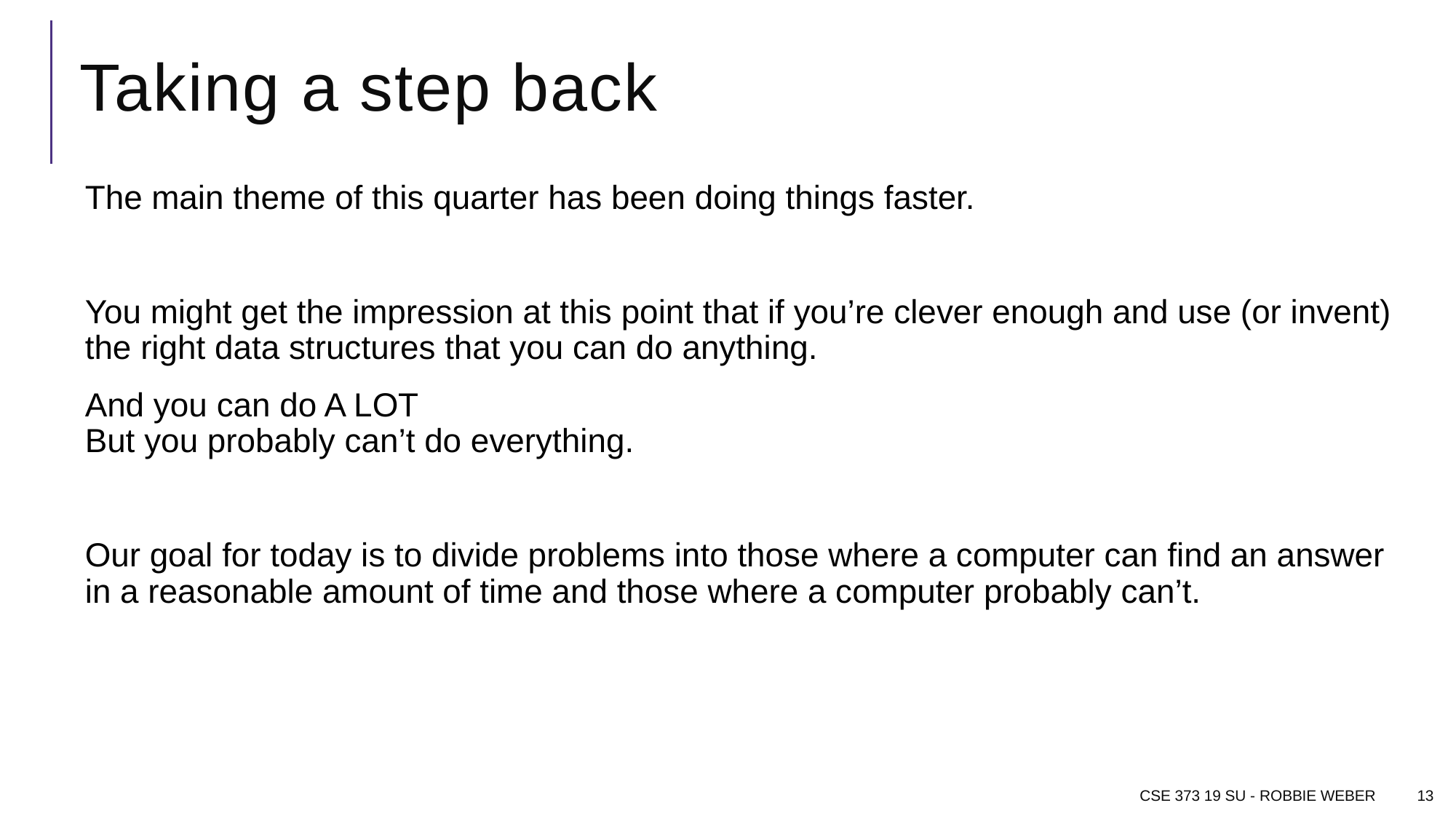

# Taking a step back
The main theme of this quarter has been doing things faster.

You might get the impression at this point that if you’re clever enough and use (or invent) the right data structures that you can do anything.
And you can do A LOT
But you probably can’t do everything.

Our goal for today is to divide problems into those where a computer can find an answer in a reasonable amount of time and those where a computer probably can’t.
CSE 373 19 su - Robbie Weber
13